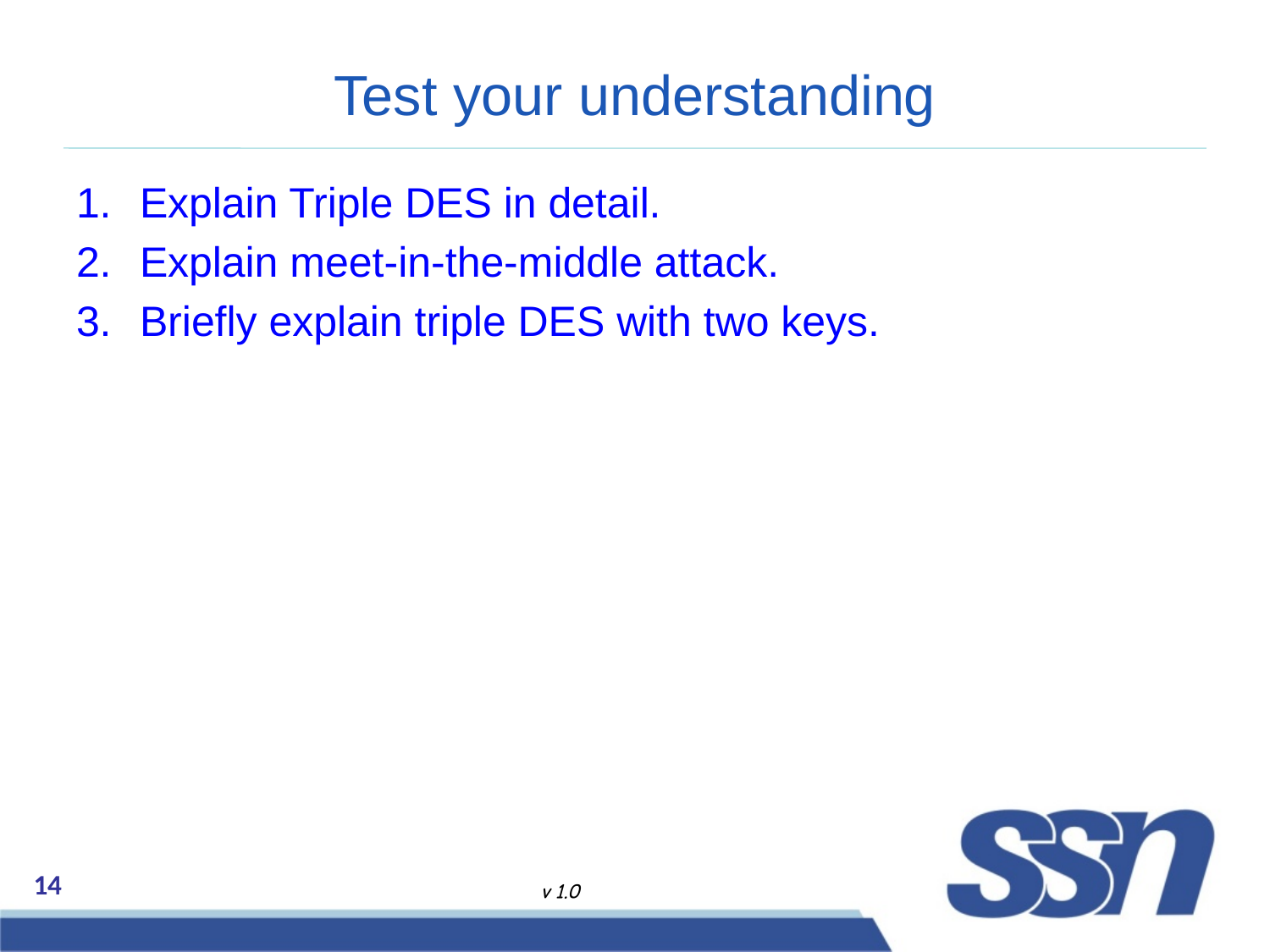

# Test your understanding
Explain Triple DES in detail.
Explain meet-in-the-middle attack.
Briefly explain triple DES with two keys.